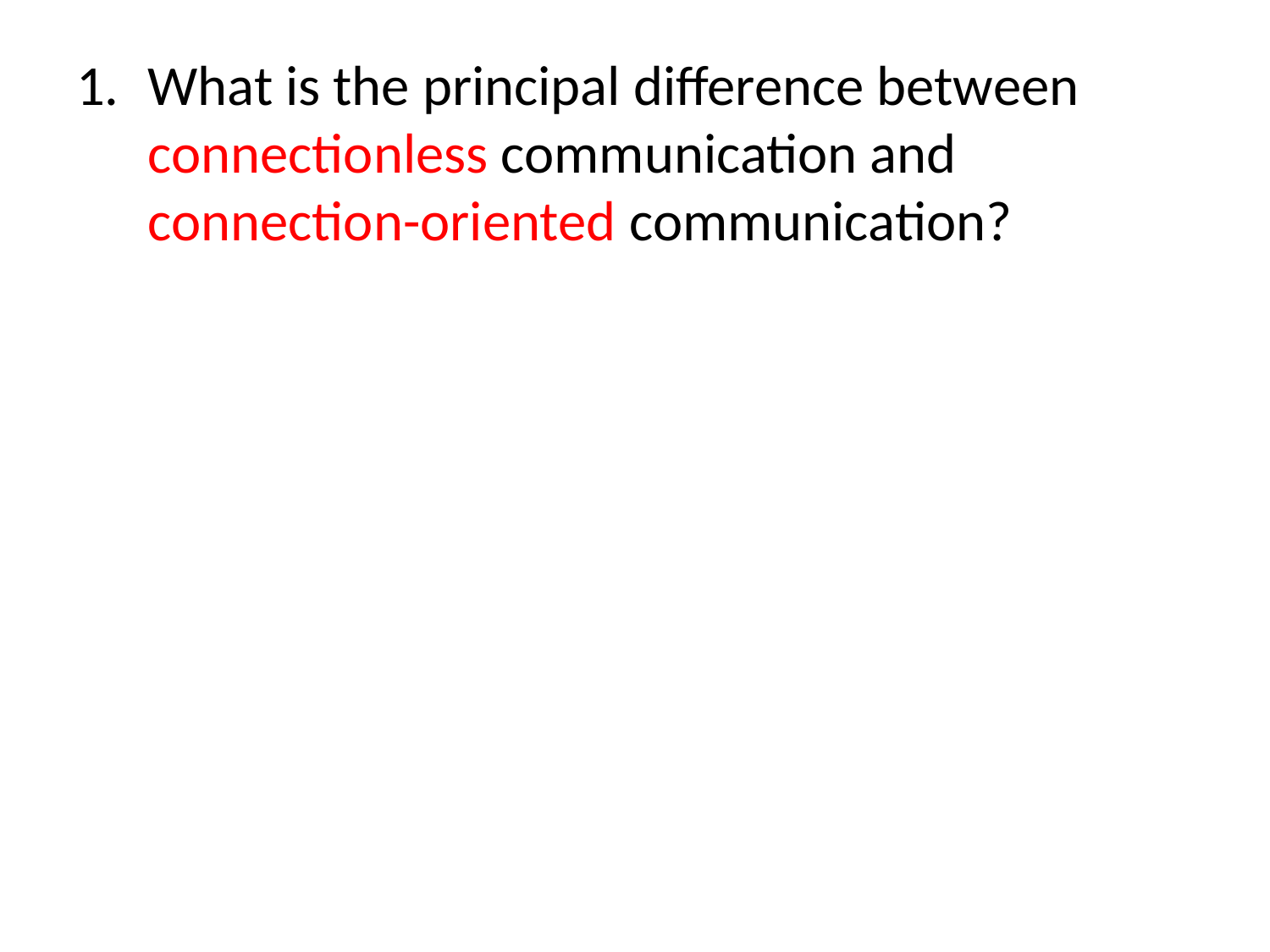

What is the principal difference between connectionless communication and connection-oriented communication?